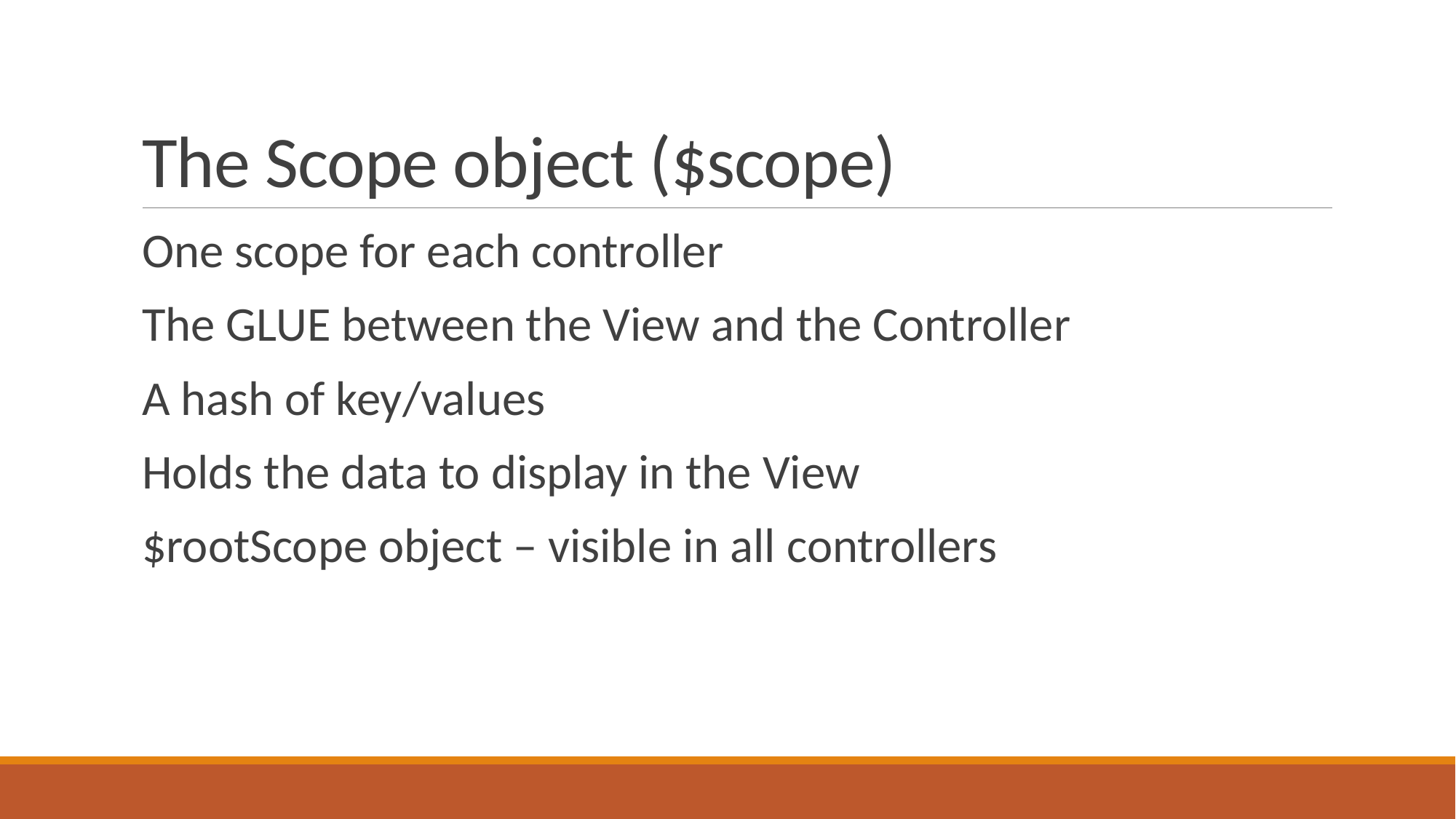

# The Scope object ($scope)
One scope for each controller
The GLUE between the View and the Controller
A hash of key/values
Holds the data to display in the View
$rootScope object – visible in all controllers